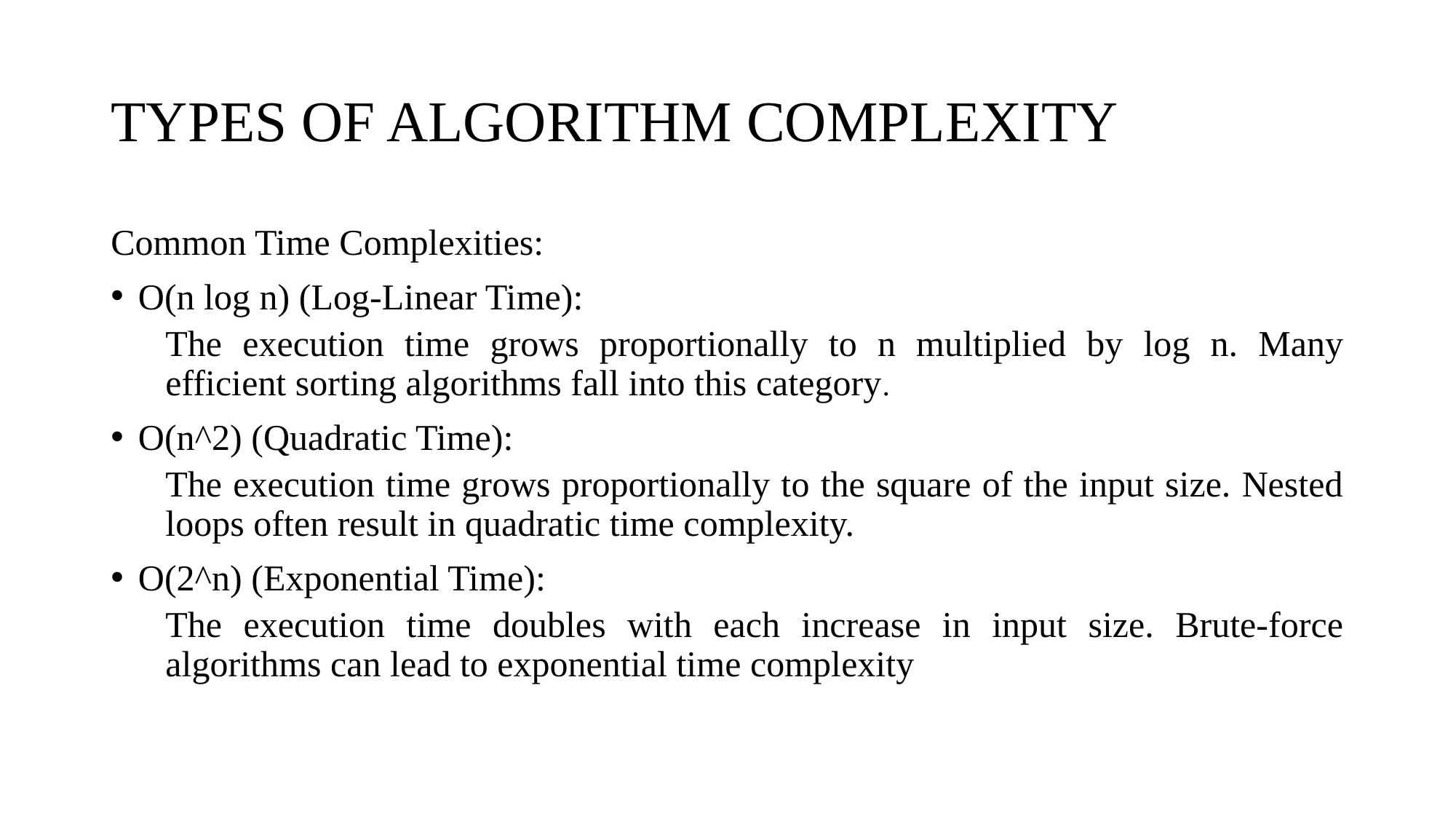

# TYPES OF ALGORITHM COMPLEXITY
Common Time Complexities:
O(n log n) (Log-Linear Time):
The execution time grows proportionally to n multiplied by log n. Many efficient sorting algorithms fall into this category.
O(n^2) (Quadratic Time):
The execution time grows proportionally to the square of the input size. Nested loops often result in quadratic time complexity.
O(2^n) (Exponential Time):
The execution time doubles with each increase in input size. Brute-force algorithms can lead to exponential time complexity